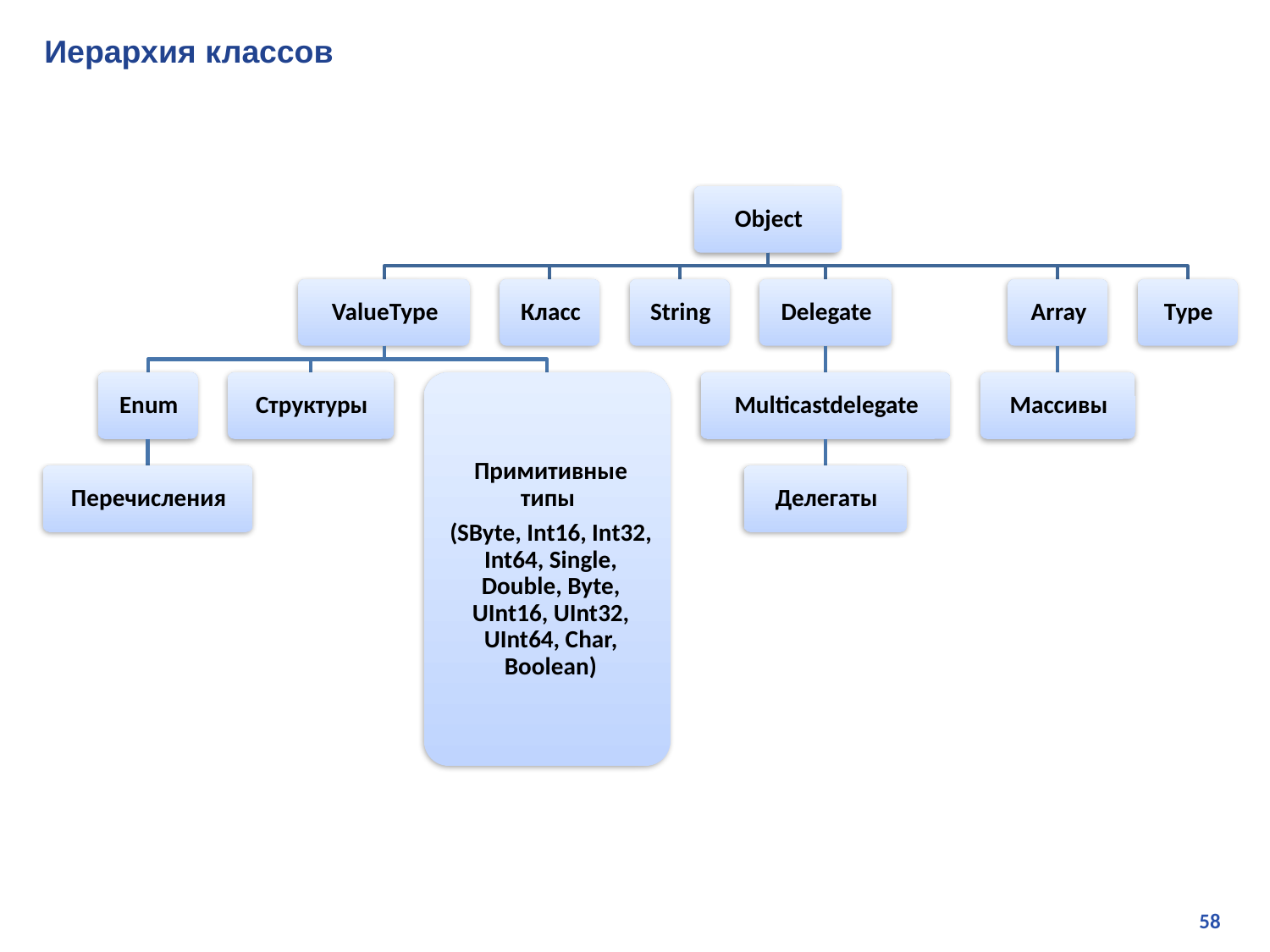

# Иерархия классов
Object
ValueType
Enum
Перечисления
Структуры
Примитивные типы
(SByte, Int16, Int32, Int64, Single, Double, Byte, UInt16, UInt32, UInt64, Char, Boolean)
Класс
String
Delegate
Multicastdelegate
Делегаты
Array
Массивы
Type